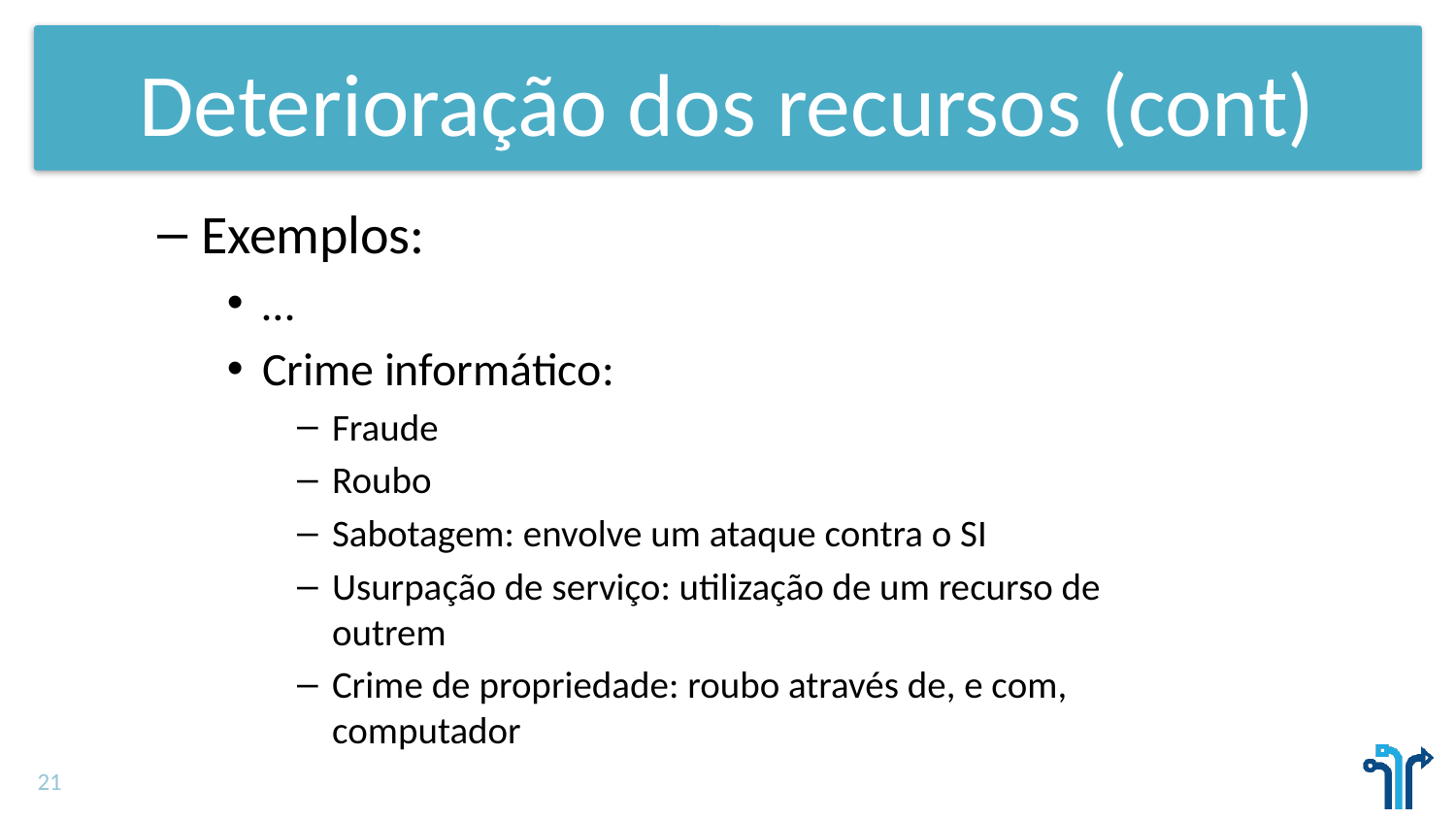

# Deterioração dos recursos (cont)
Exemplos:
…
Crime informático:
Fraude
Roubo
Sabotagem: envolve um ataque contra o SI
Usurpação de serviço: utilização de um recurso de outrem
Crime de propriedade: roubo através de, e com, computador
21